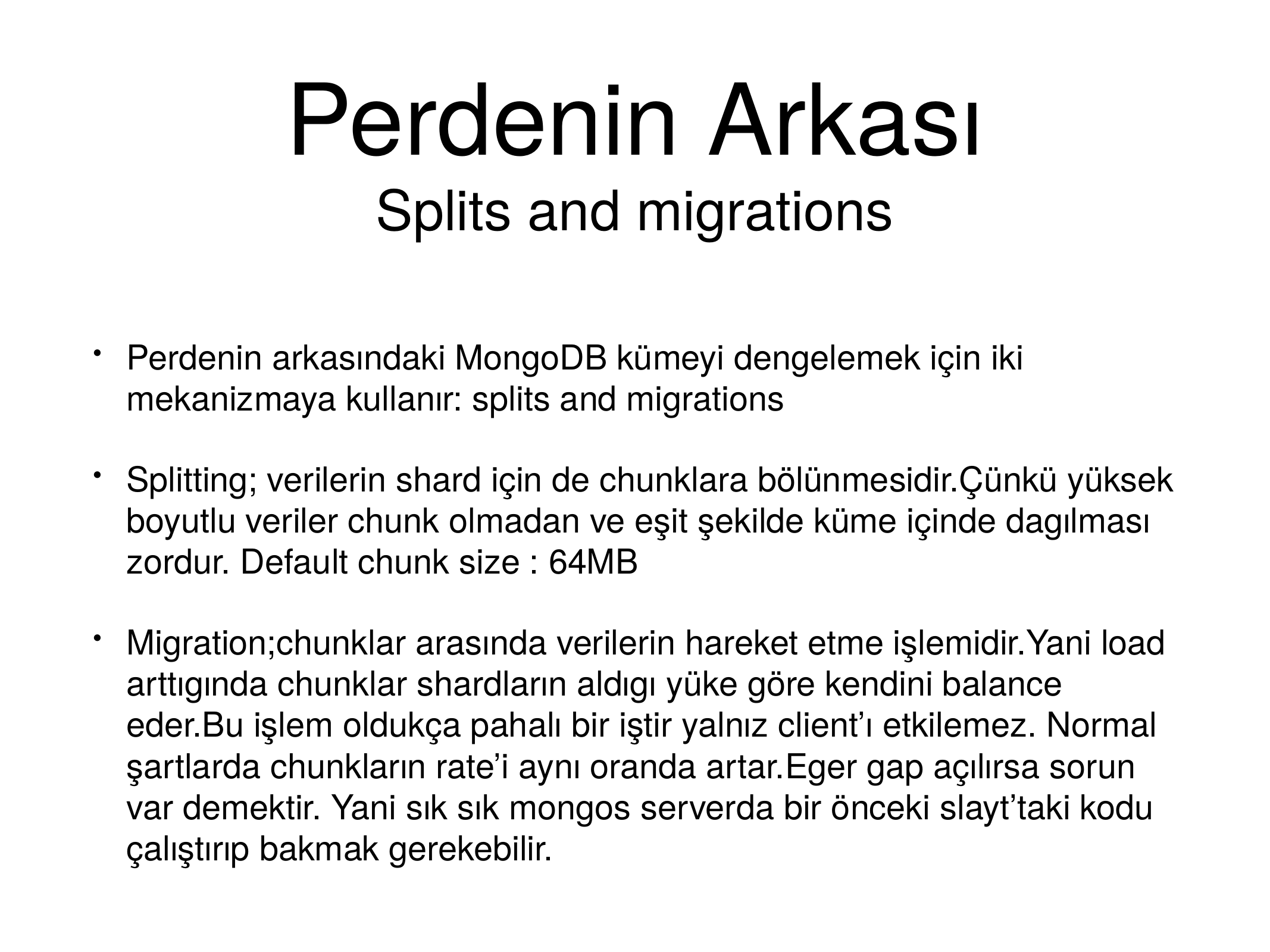

# Perdenin Arkası
Splits and migrations

Perdenin arkasındaki MongoDB kümeyi dengelemek için iki mekanizmaya kullanır: splits and migrations
Splitting; verilerin shard için de chunklara bölünmesidir.Çünkü yüksek boyutlu veriler chunk olmadan ve eşit şekilde küme içinde dagılması zordur. Default chunk size : 64MB
Migration;chunklar arasında verilerin hareket etme işlemidir.Yani load arttıgında chunklar shardların aldıgı yüke göre kendini balance eder.Bu işlem oldukça pahalı bir iştir yalnız client’ı etkilemez. Normal şartlarda chunkların rate’i aynı oranda artar.Eger gap açılırsa sorun var demektir. Yani sık sık mongos serverda bir önceki slayt’taki kodu çalıştırıp bakmak gerekebilir.